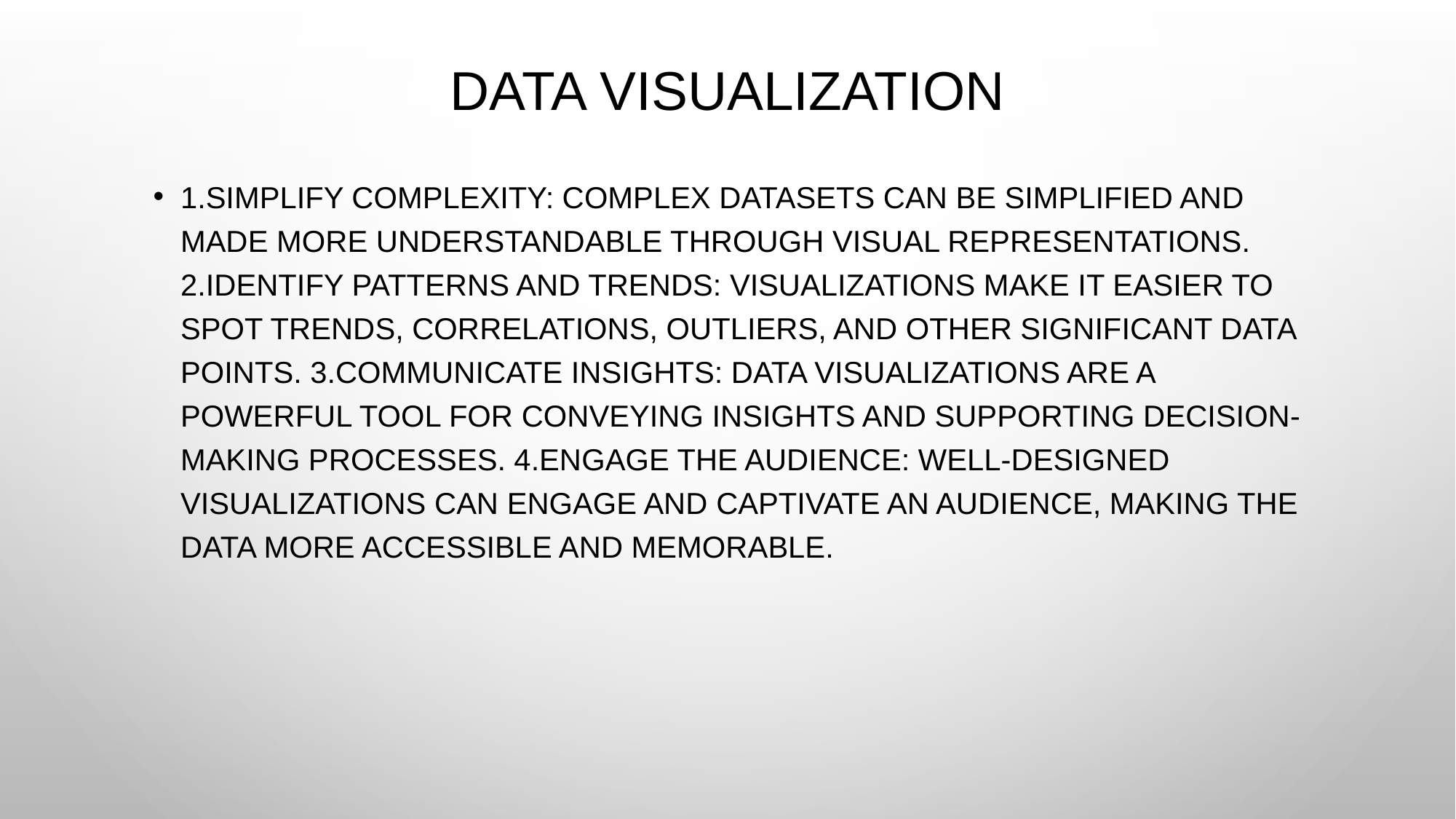

# Data Visualization
1.Simplify Complexity: Complex datasets can be simplified and made more understandable through visual representations. 2.Identify Patterns and Trends: Visualizations make it easier to spot trends, correlations, outliers, and other significant data points. 3.Communicate Insights: Data visualizations are a powerful tool for conveying insights and supporting decision-making processes. 4.Engage the Audience: Well-designed visualizations can engage and captivate an audience, making the data more accessible and memorable.